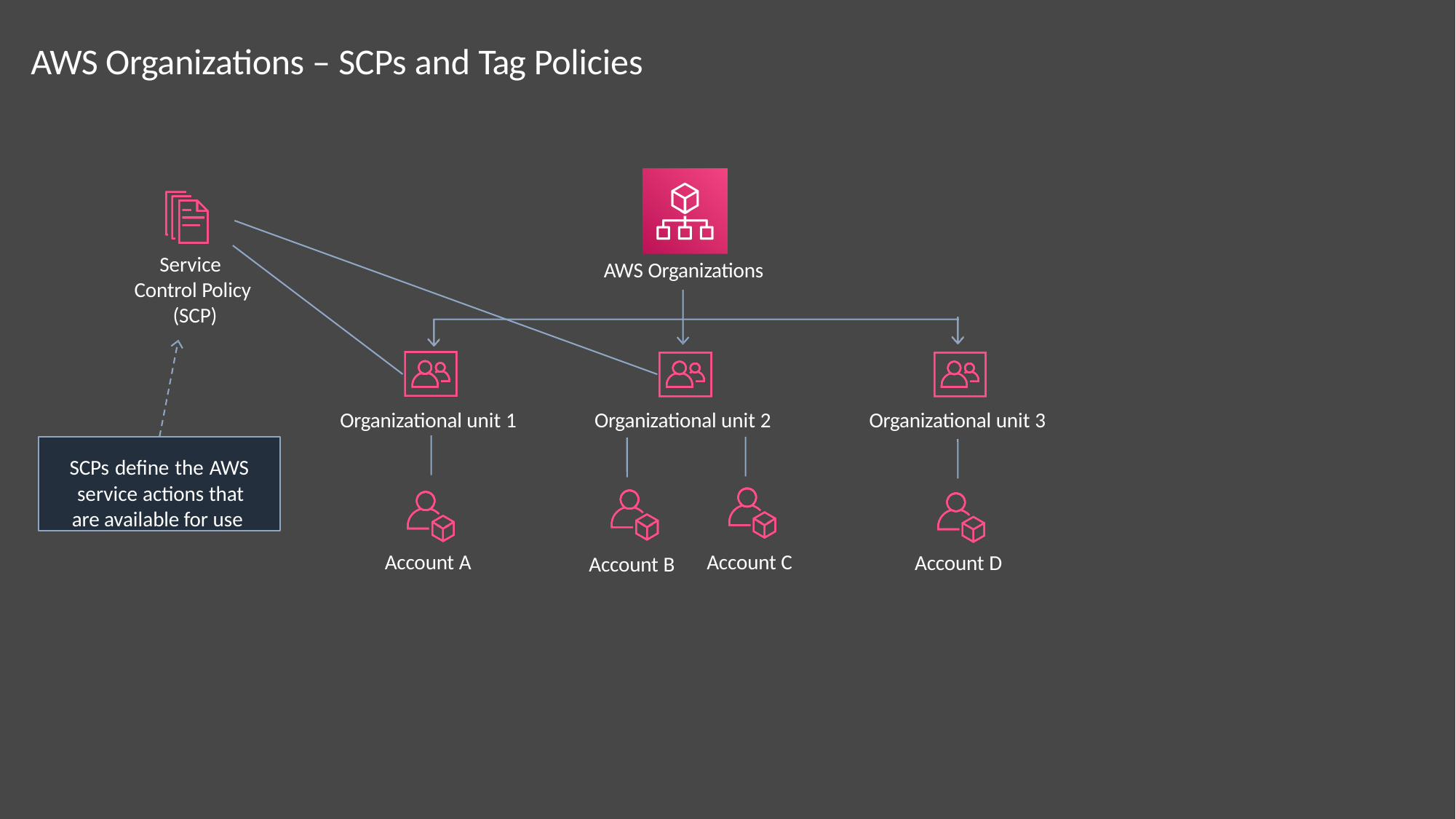

# AWS Organizations – SCPs and Tag Policies

Service  Control Policy  (SCP)
AWS Organizations

Organizational unit 1
Organizational unit 2
Organizational unit 3

SCPs define the AWS  service actions that  are available for use

Account A
Account C
Account D
Account B